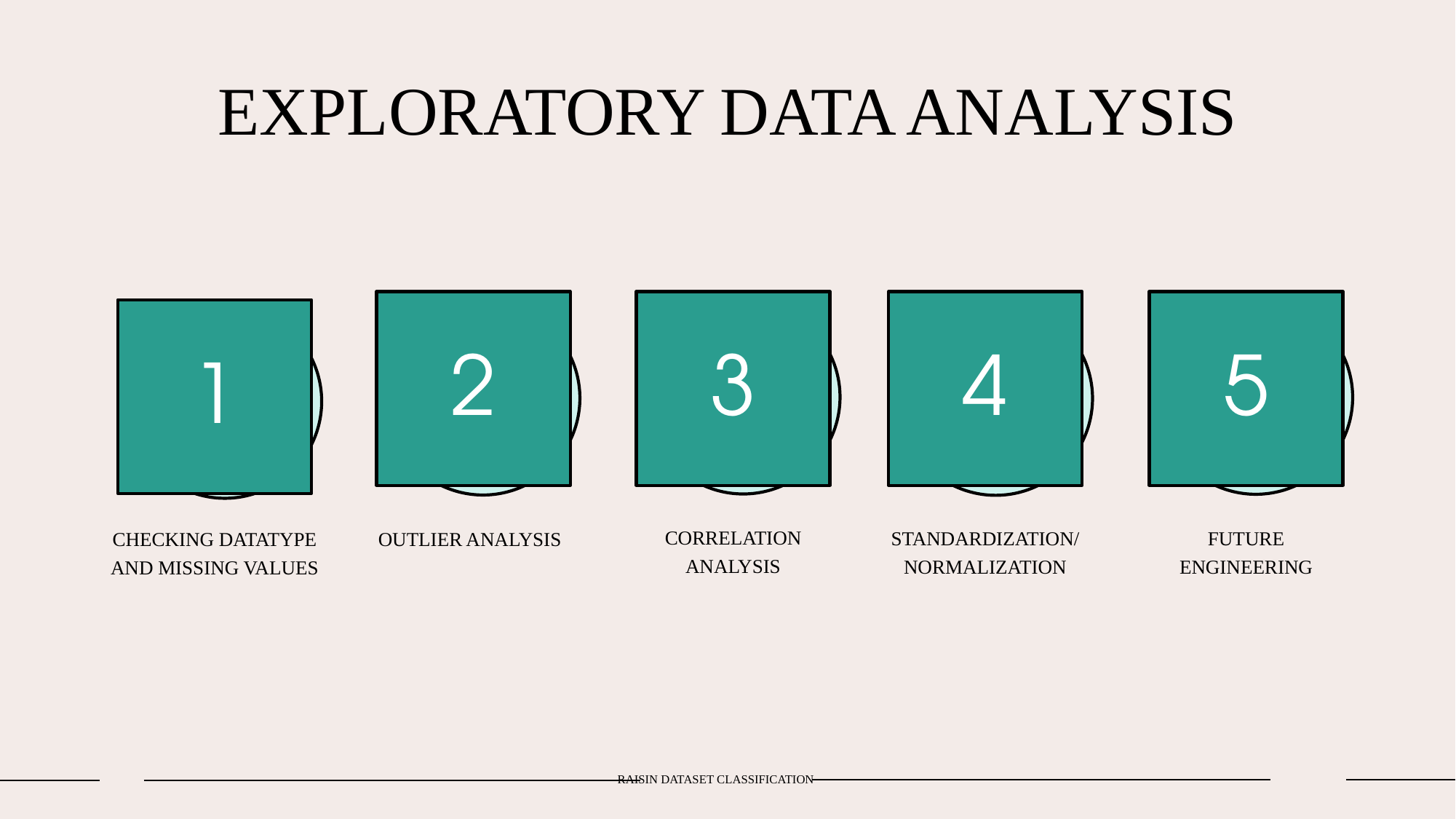

# EXPLORATORY DATA ANALYSIS
2
3
4
5
1
CORRELATION
ANALYSIS
STANDARDIZATION/
NORMALIZATION

FUTURE ENGINEERING
CHECKING DATATYPE AND MISSING VALUES
OUTLIER ANALYSIS
RAISIN DATASET CLASSIFICATION